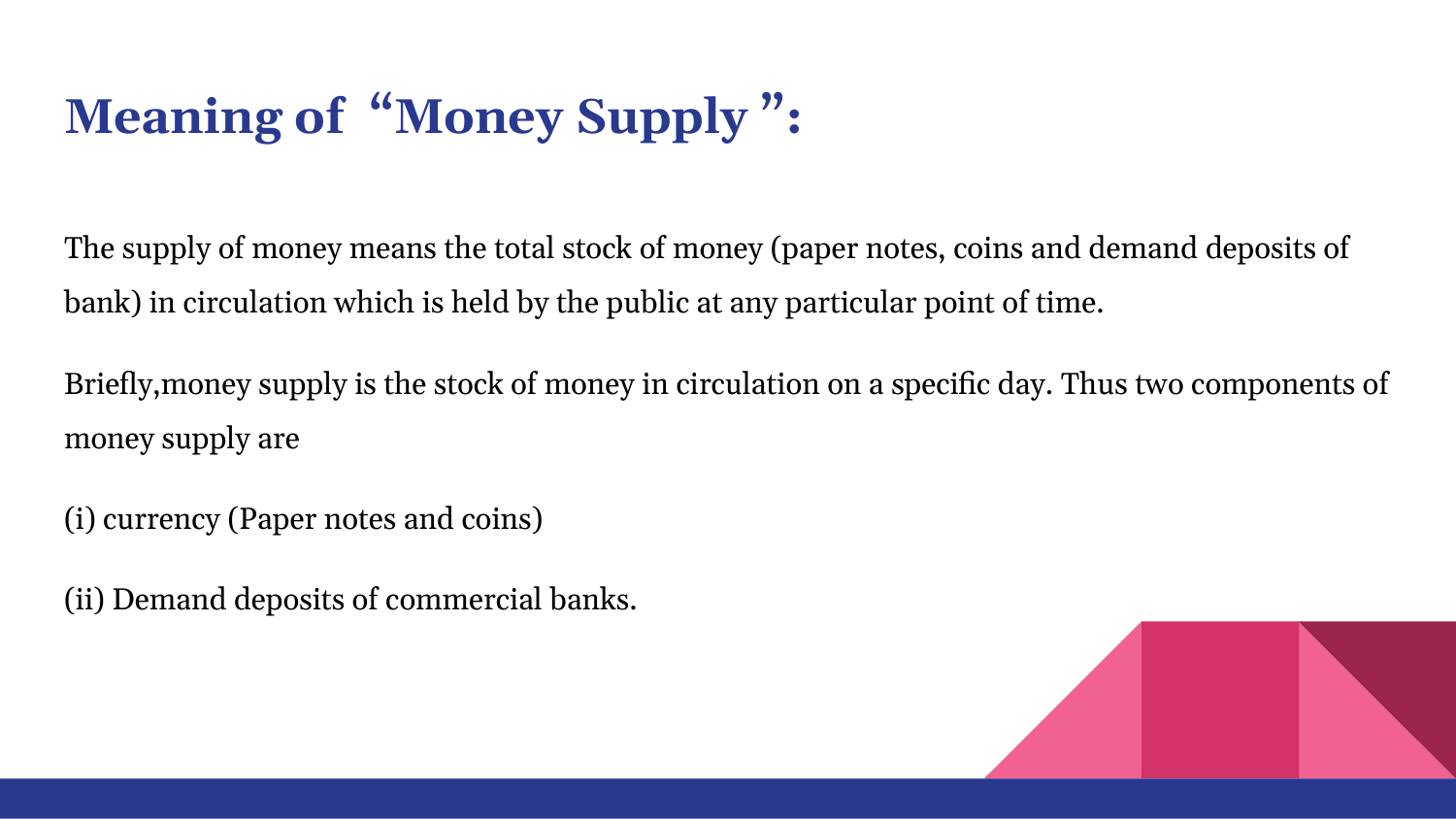

# Meaning of  “Money Supply ”:
The supply of money means the total stock of money (paper notes, coins and demand deposits of bank) in circulation which is held by the public at any particular point of time.
Briefly,money supply is the stock of money in circulation on a specific day. Thus two components of money supply are
(i) currency (Paper notes and coins)
(ii) Demand deposits of commercial banks.